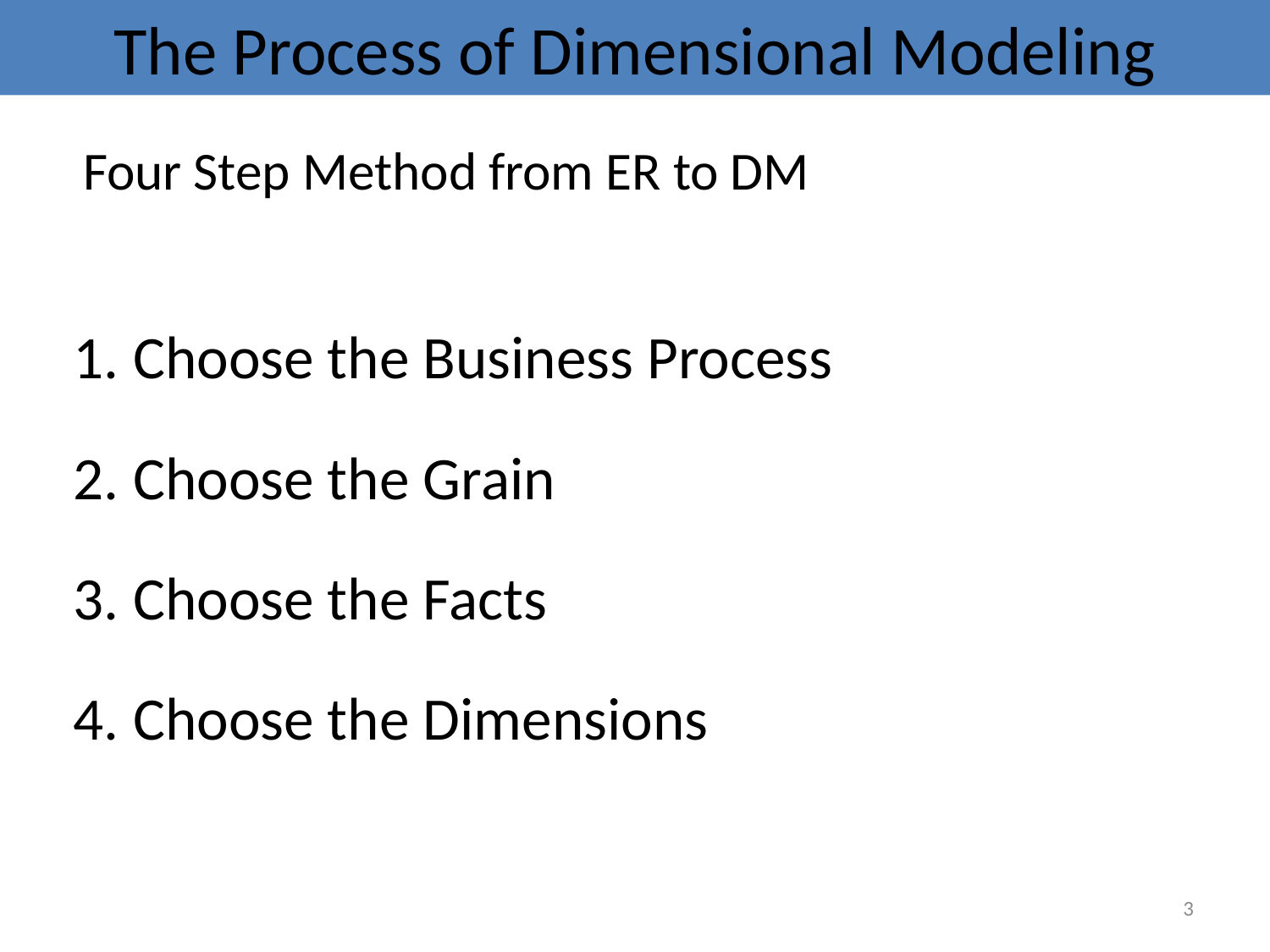

# The Process of Dimensional Modeling
	Four Step Method from ER to DM

Choose the Business Process
Choose the Grain
Choose the Facts
Choose the Dimensions
3